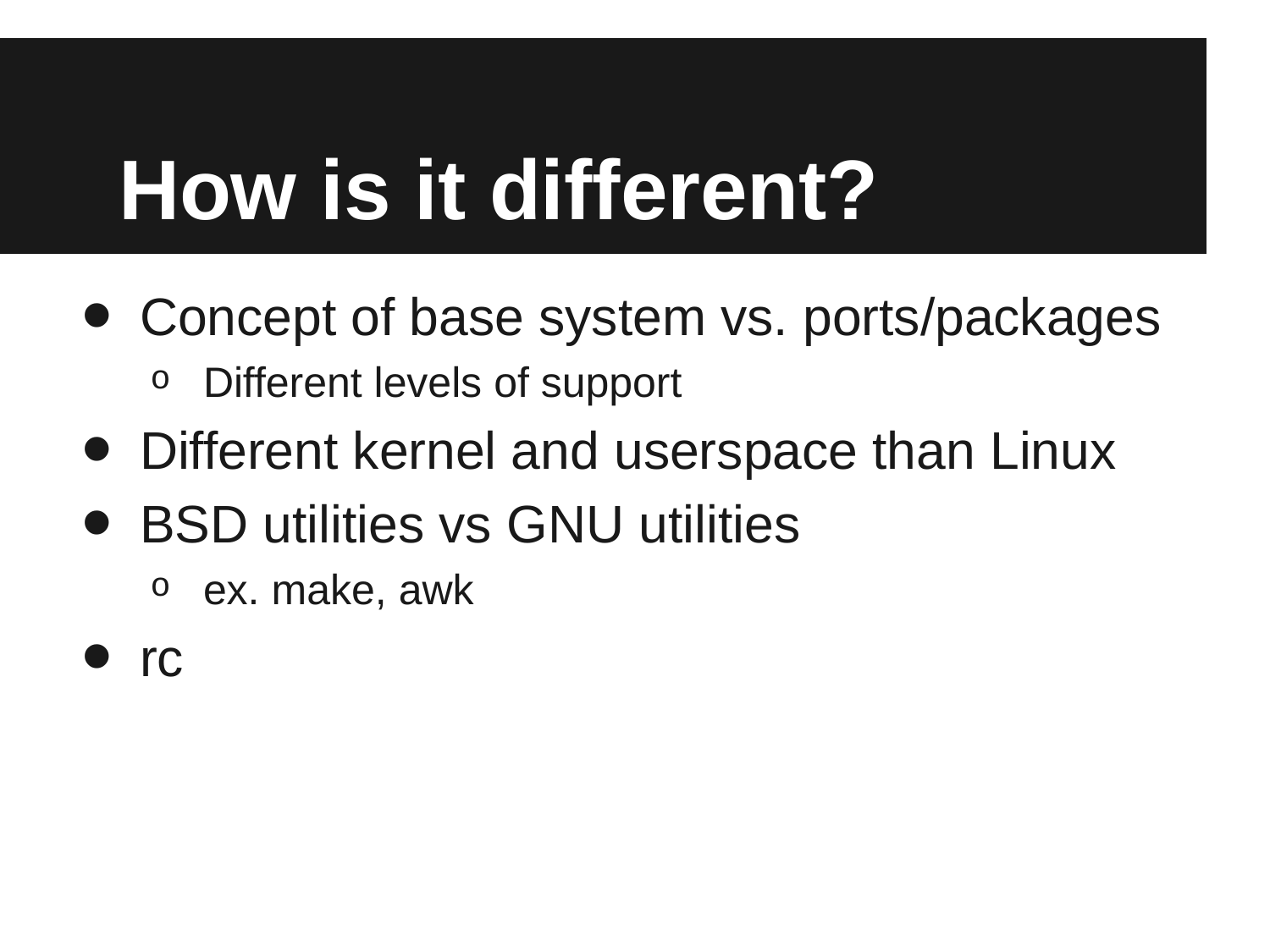

# How is it different?
Concept of base system vs. ports/packages
Different levels of support
Different kernel and userspace than Linux
BSD utilities vs GNU utilities
ex. make, awk
rc